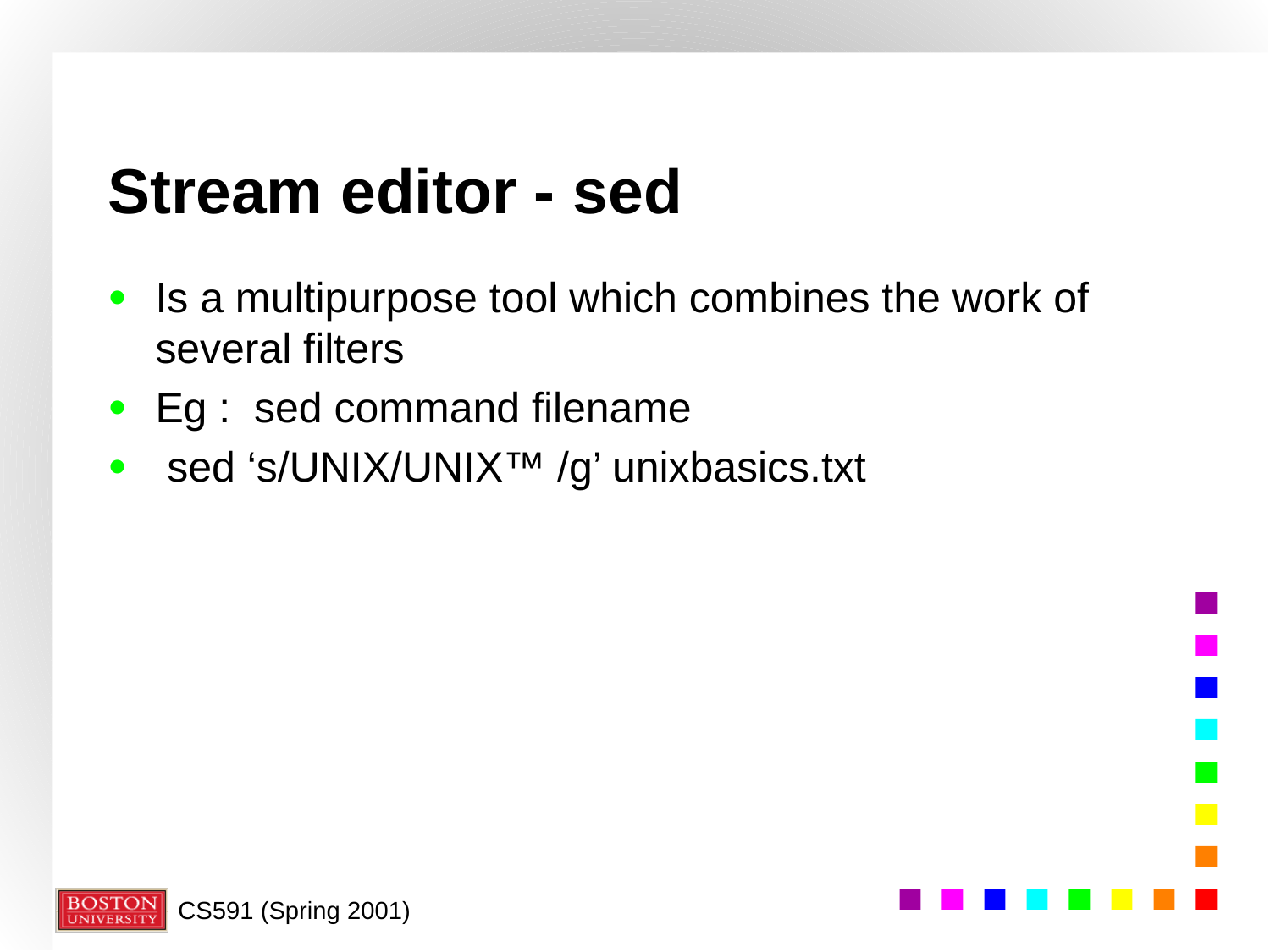

# Stream editor - sed
Is a multipurpose tool which combines the work of several filters
Eg :  sed command filename
 sed ‘s/UNIX/UNIX™ /g’ unixbasics.txt